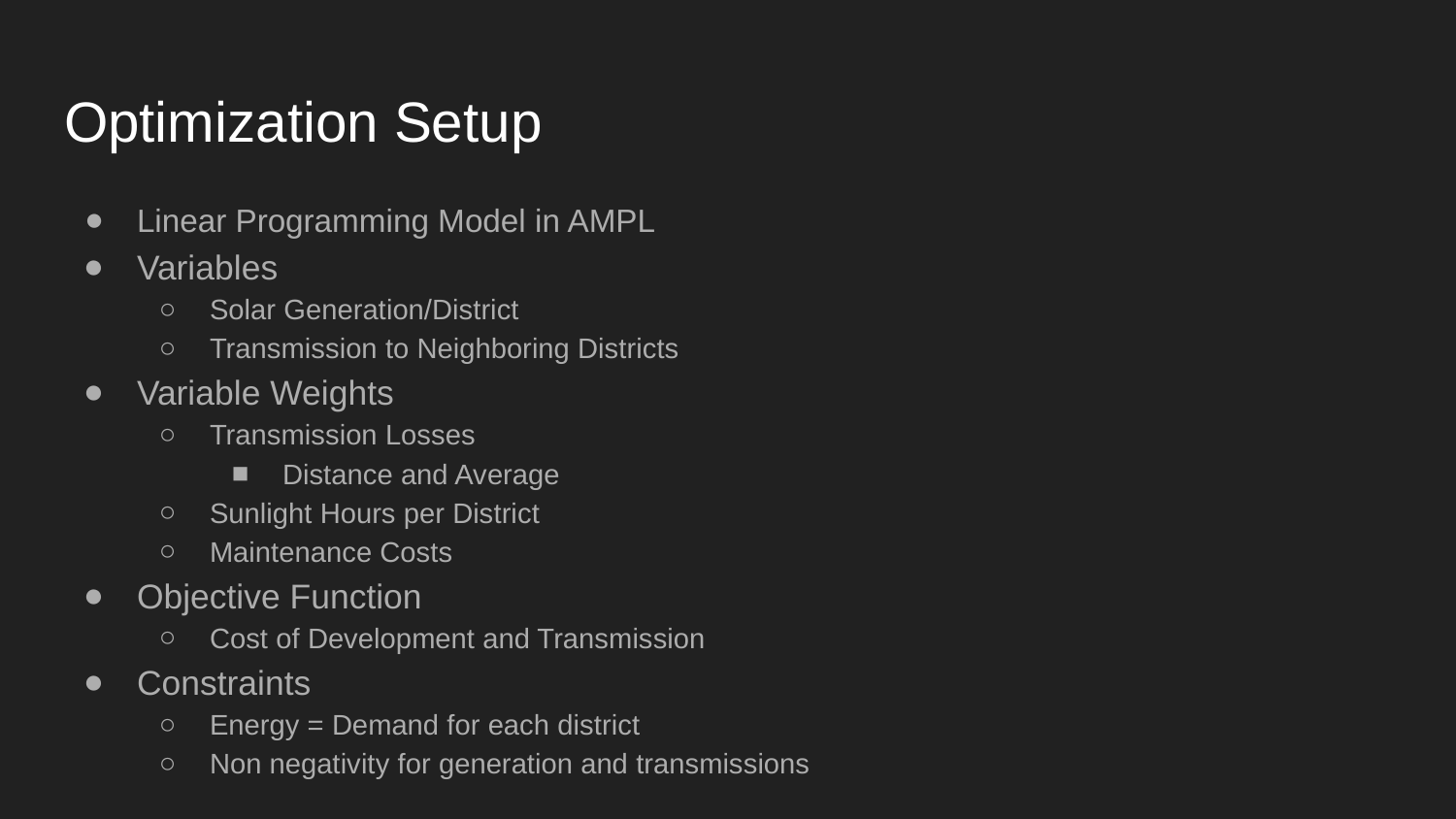

# Optimization Setup
Linear Programming Model in AMPL
Variables
Solar Generation/District
Transmission to Neighboring Districts
Variable Weights
Transmission Losses
Distance and Average
Sunlight Hours per District
Maintenance Costs
Objective Function
Cost of Development and Transmission
Constraints
Energy = Demand for each district
Non negativity for generation and transmissions